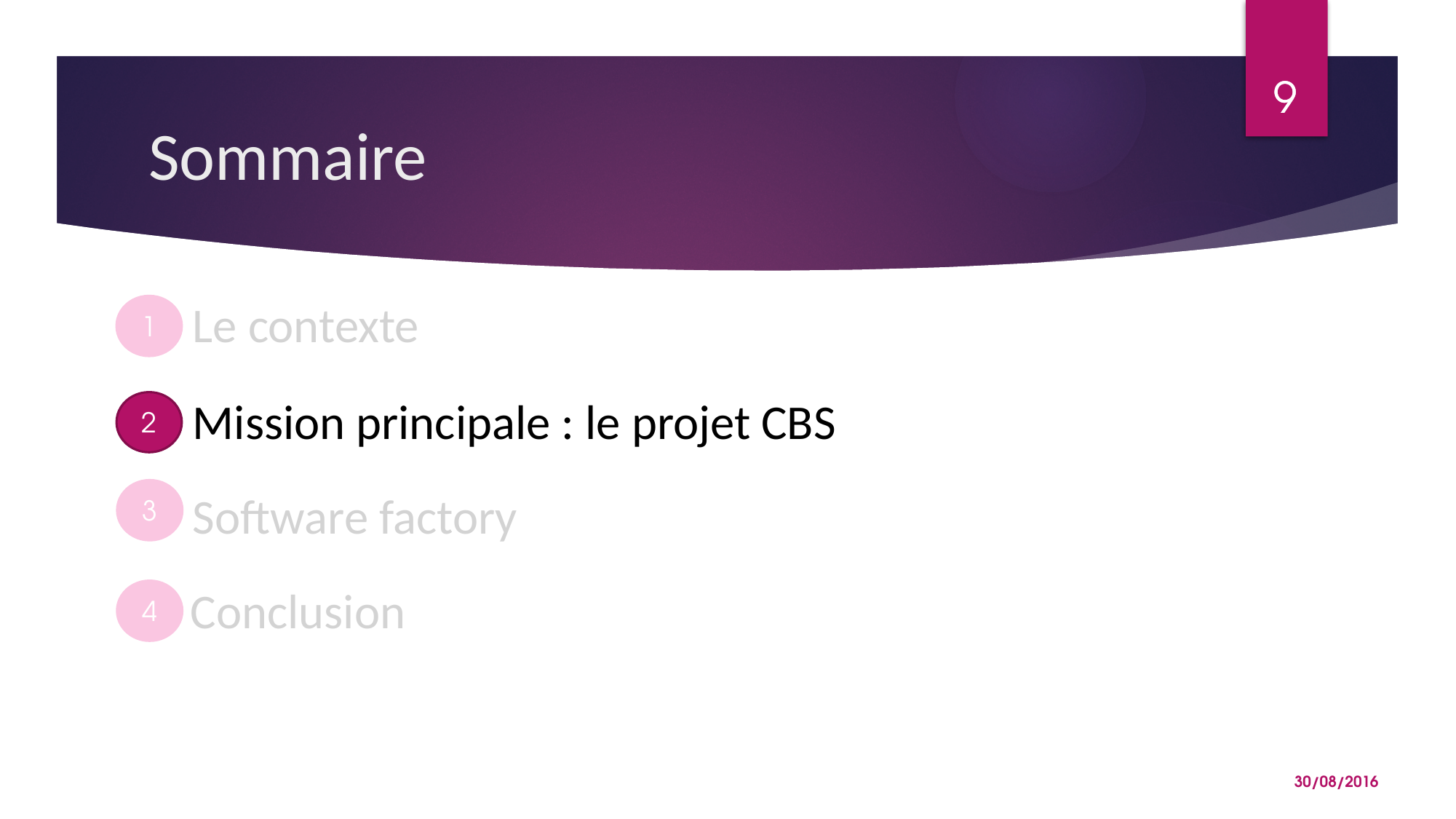

9
9
# Sommaire
Le contexte
1
2
Mission principale : le projet CBS

3
Software factory
4
Conclusion
30/08/2016